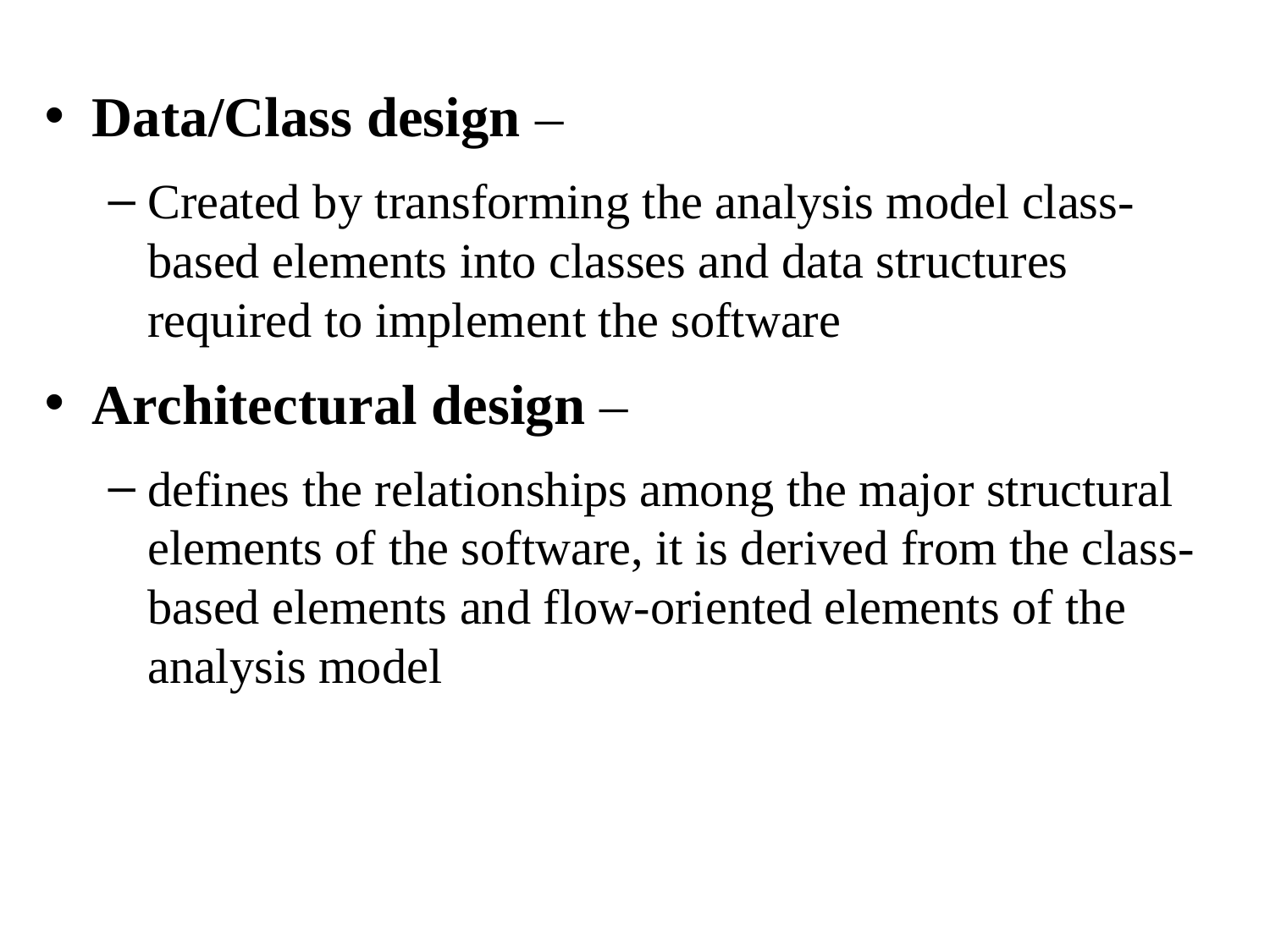

Data/Class design –
Created by transforming the analysis model class-based elements into classes and data structures required to implement the software
Architectural design –
defines the relationships among the major structural elements of the software, it is derived from the class-based elements and flow-oriented elements of the analysis model